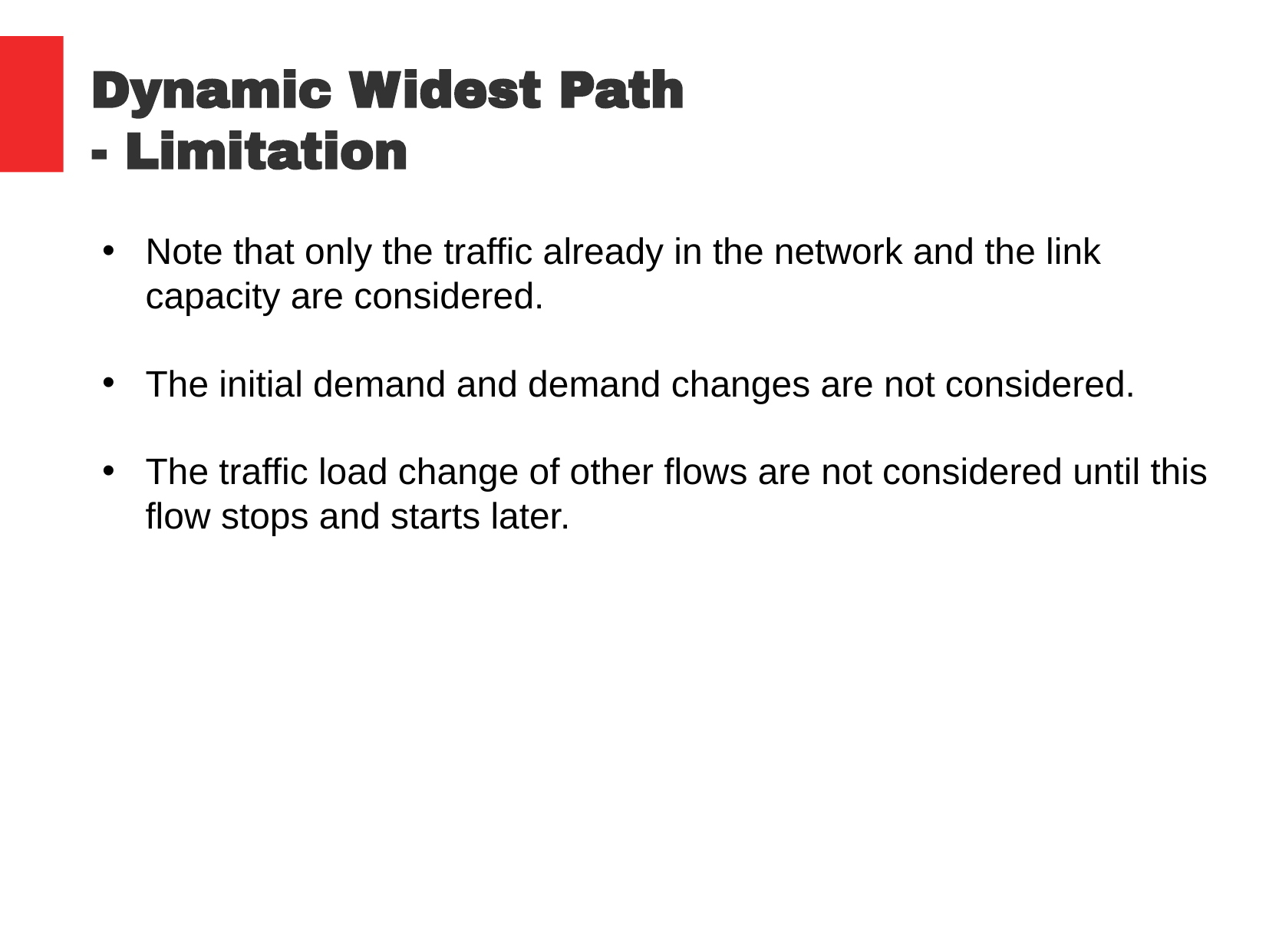

# Dynamic Widest Path - Limitation

Note that only the traffic already in the network and the link capacity are considered.

The initial demand and demand changes are not considered.

The traffic load change of other flows are not considered until this flow stops and starts later.